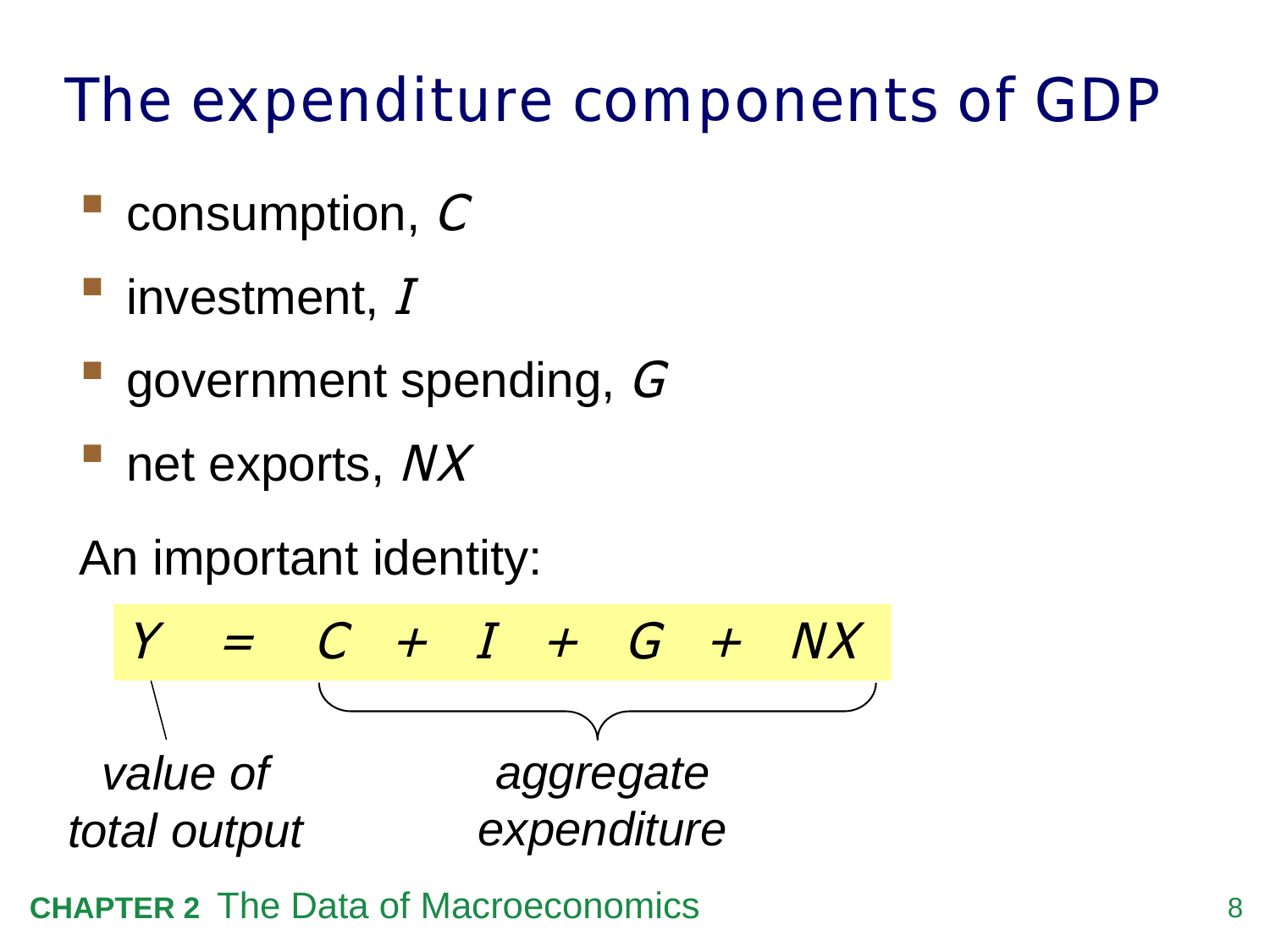

# The expenditure components of GDP
consumption, C
investment, I
government spending, G
net exports, NX
An important identity:
	Y    =    C   +   I   +   G   +   NX

value of total output

aggregate expenditure